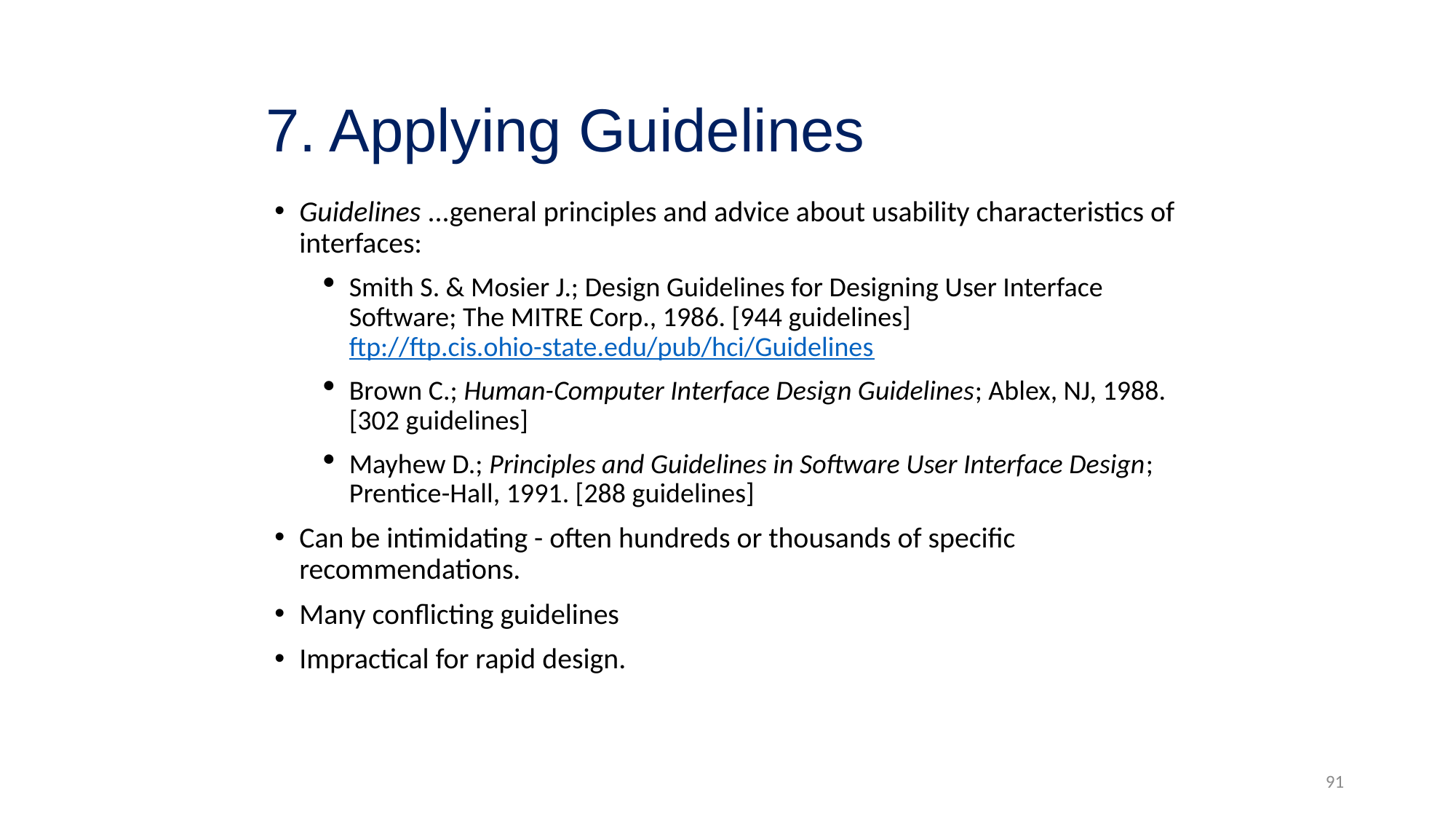

# 7. Applying Guidelines
Guidelines ...general principles and advice about usability characteristics of interfaces:
Smith S. & Mosier J.; Design Guidelines for Designing User Interface Software; The MITRE Corp., 1986. [944 guidelines] ftp://ftp.cis.ohio-state.edu/pub/hci/Guidelines
Brown C.; Human-Computer Interface Design Guidelines; Ablex, NJ, 1988. [302 guidelines]
Mayhew D.; Principles and Guidelines in Software User Interface Design; Prentice-Hall, 1991. [288 guidelines]
Can be intimidating - often hundreds or thousands of specific recommendations.
Many conflicting guidelines
Impractical for rapid design.
91